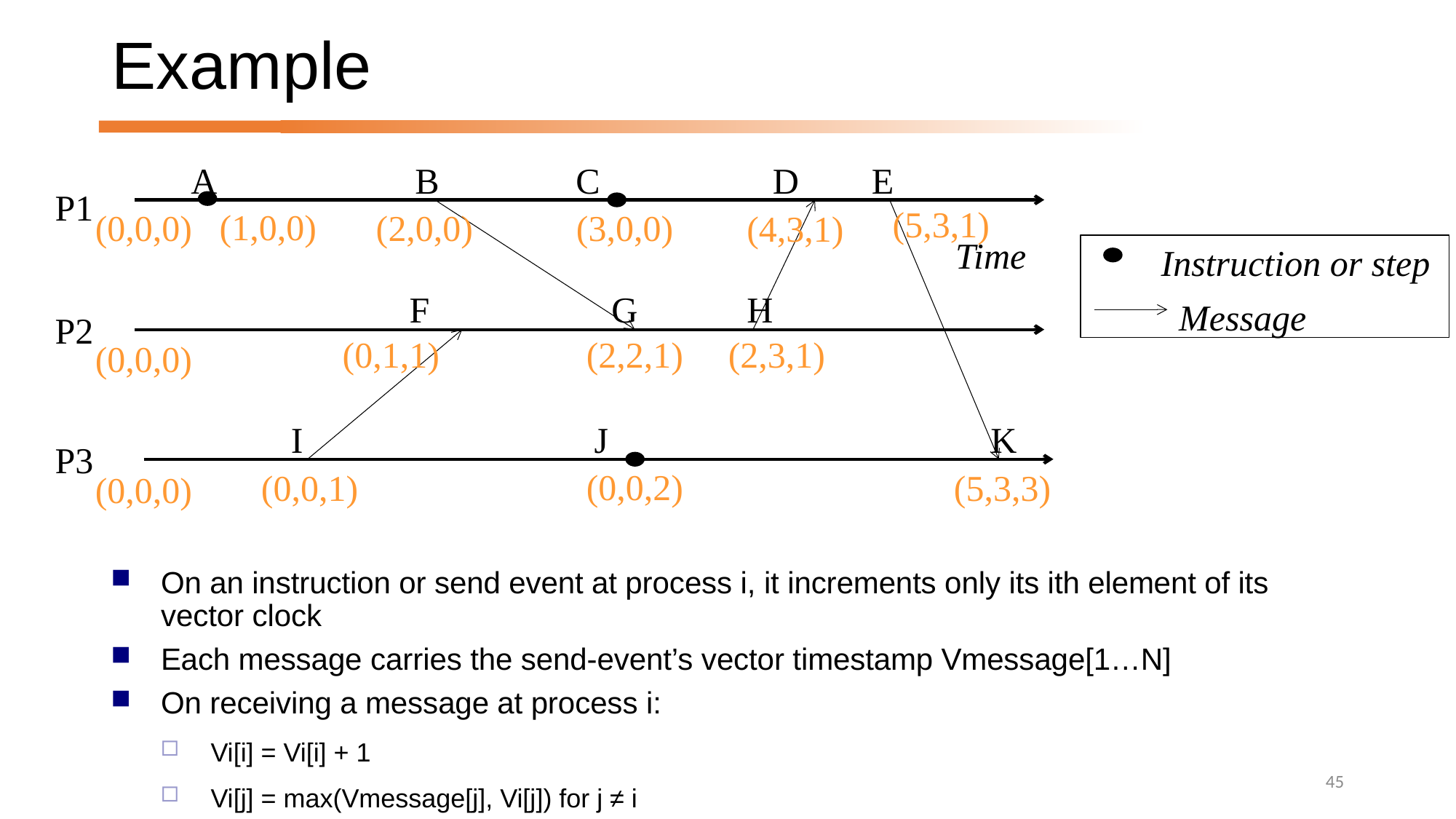

# Example
A                      B               C                   D        E
P1

Time
Instruction or step

Message
P2
P3

(5,3,1)
(1,0,0)
(3,0,0)
(2,0,0)
(0,0,0)

(0,0,0)

(0,0,0)
(4,3,1)
                      F                    G            H
(0,1,1)
(2,2,1)
(2,3,1)
        I                                J                                          K
(0,0,2)
(0,0,1)
(5,3,3)
On an instruction or send event at process i, it increments only its ith element of its vector clock
Each message carries the send-event’s vector timestamp Vmessage[1…N]
On receiving a message at process i:
Vi[i] = Vi[i] + 1
Vi[j] = max(Vmessage[j], Vi[j]) for j ≠ i
45